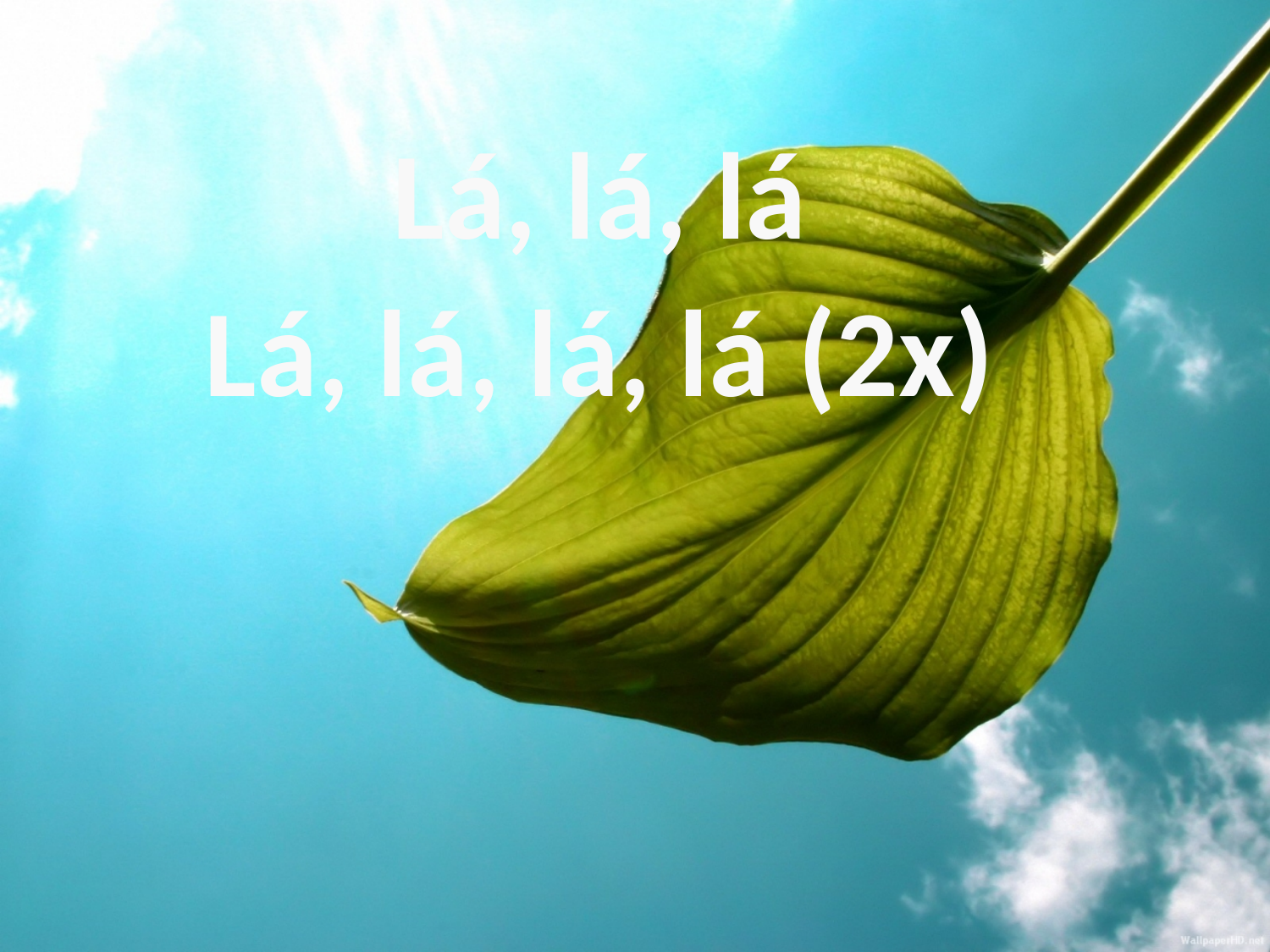

Lá, lá, lá
Lá, lá, lá, lá (2x)